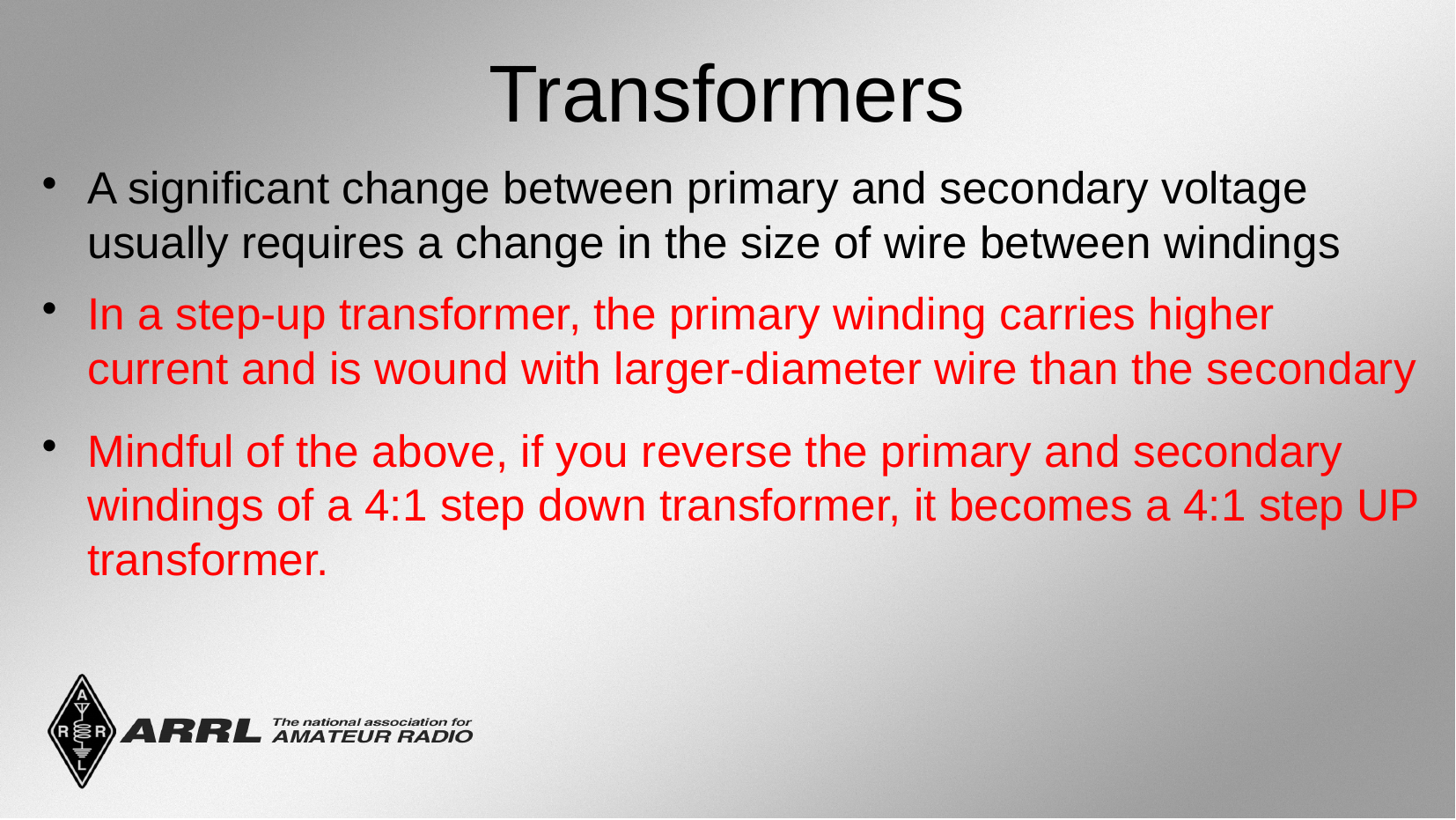

Transformers

A significant change between primary and secondary voltage usually requires a change in the size of wire between windings
In a step-up transformer, the primary winding carries higher current and is wound with larger-diameter wire than the secondary
Mindful of the above, if you reverse the primary and secondary windings of a 4:1 step down transformer, it becomes a 4:1 step UP transformer.